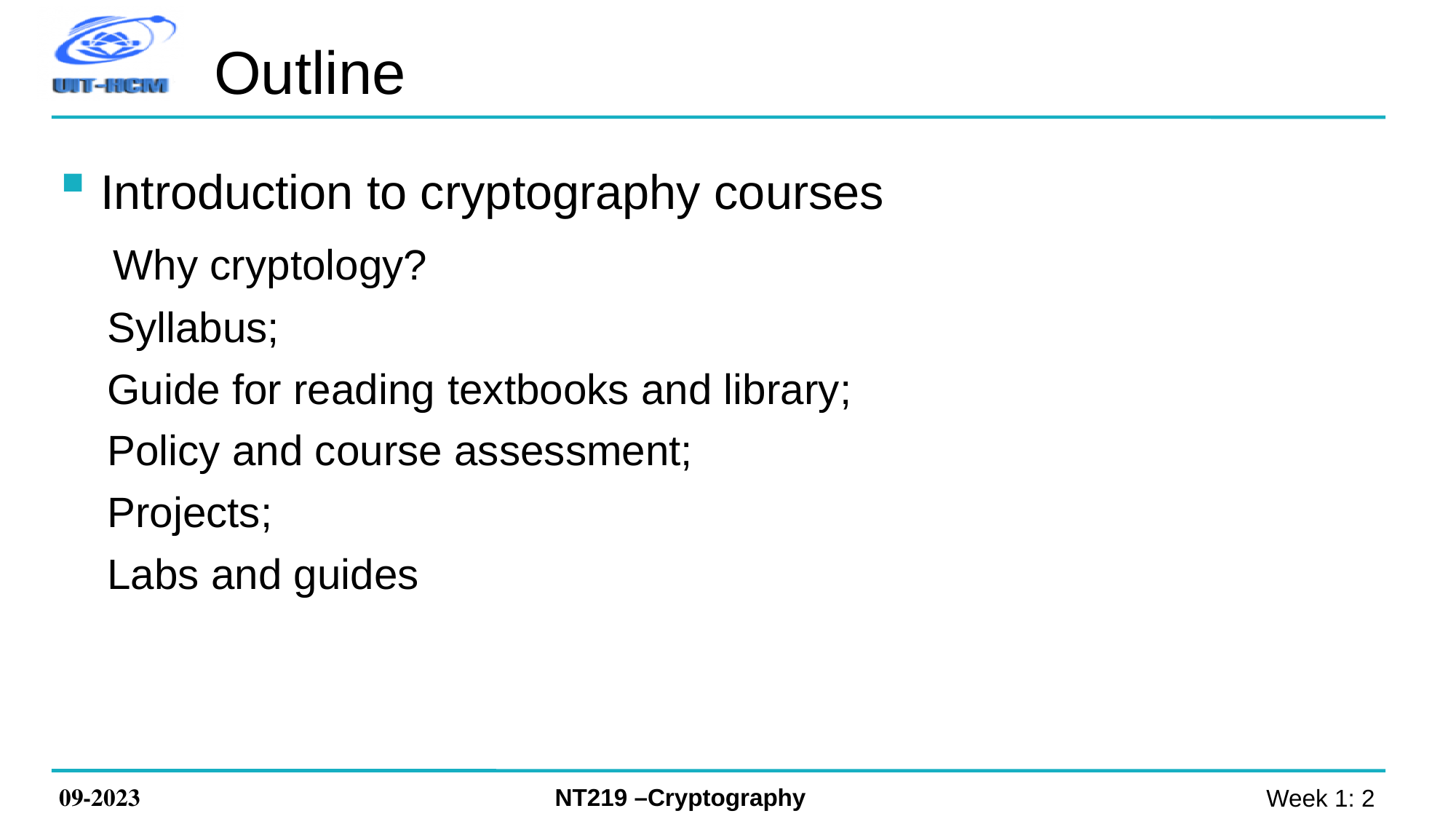

# Outline
Introduction to cryptography courses
    Why cryptology?
Syllabus;
Guide for reading textbooks and library;
Policy and course assessment;
Projects;
Labs and guides